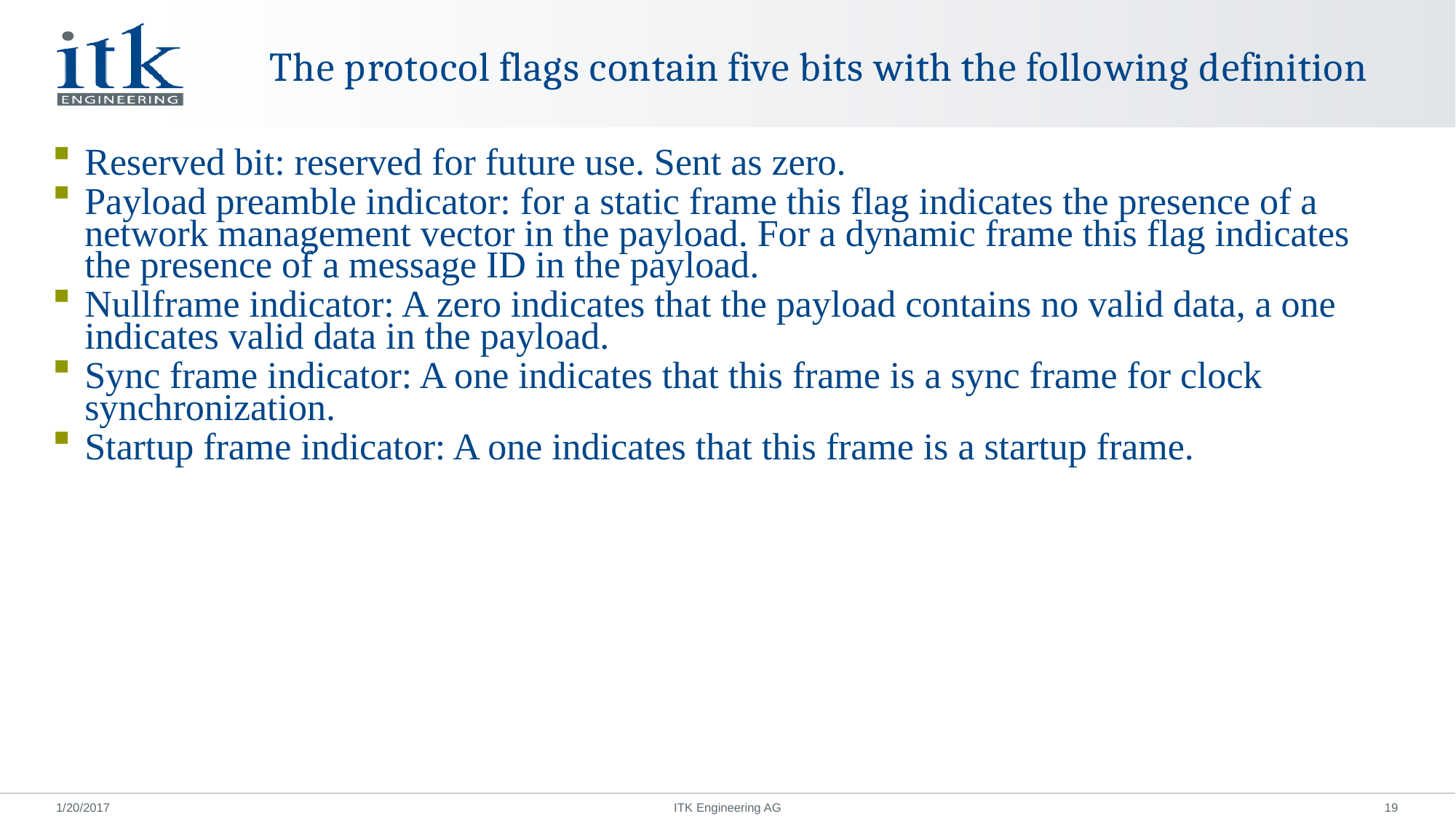

# The protocol flags contain five bits with the following definition
Reserved bit: reserved for future use. Sent as zero.
Payload preamble indicator: for a static frame this flag indicates the presence of a network management vector in the payload. For a dynamic frame this flag indicates the presence of a message ID in the payload.
Nullframe indicator: A zero indicates that the payload contains no valid data, a one indicates valid data in the payload.
Sync frame indicator: A one indicates that this frame is a sync frame for clock synchronization.
Startup frame indicator: A one indicates that this frame is a startup frame.

19
1/20/2017
ITK Engineering AG